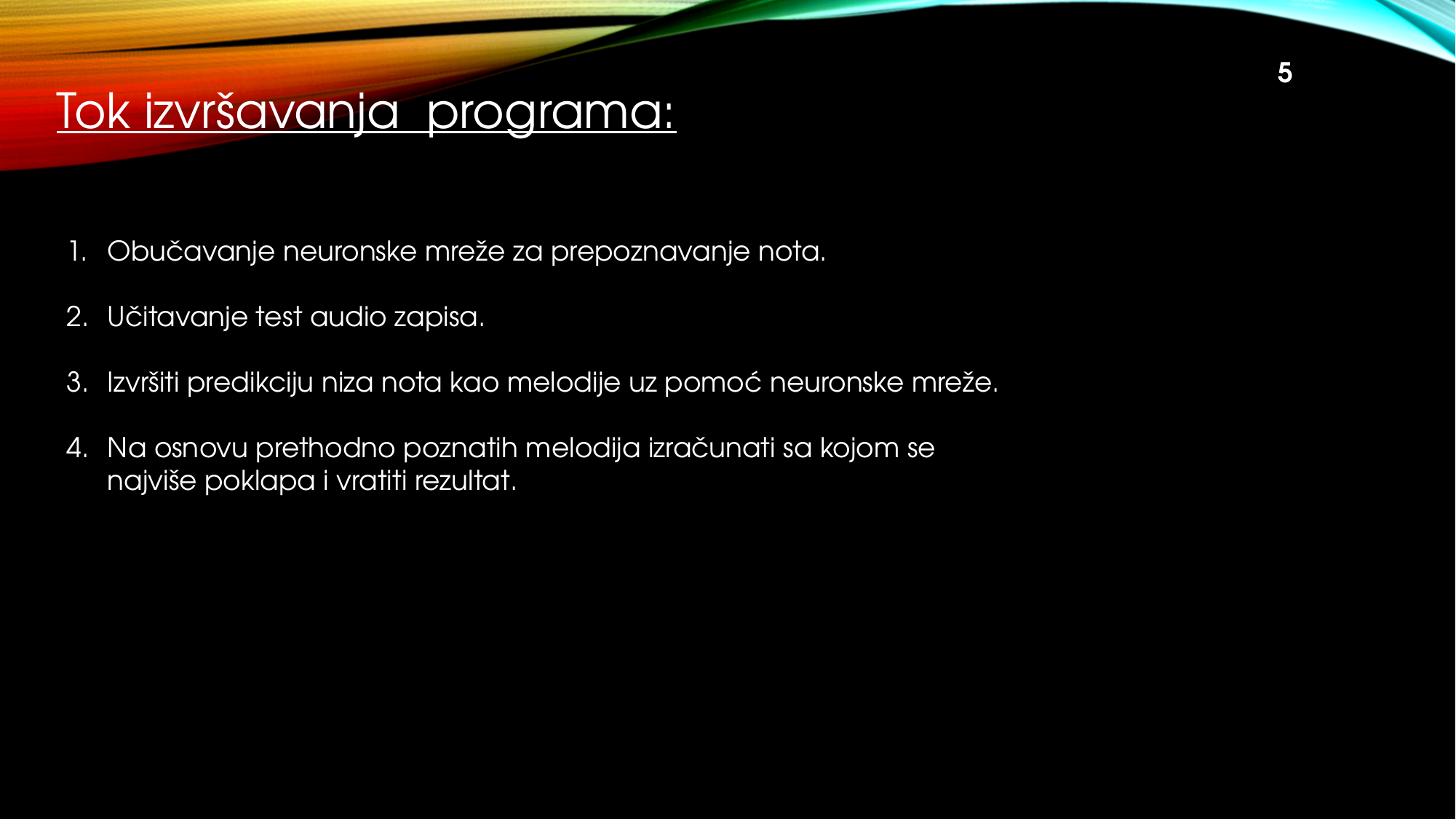

5
Tok izvršavanja  programa:
Obučavanje neuronske mreže za prepoznavanje nota.

Učitavanje test audio zapisa.

Izvršiti predikciju niza nota kao melodije uz pomoć neuronske mreže.

Na osnovu prethodno poznatih melodija izračunati sa kojom se najviše poklapa i vratiti rezultat.